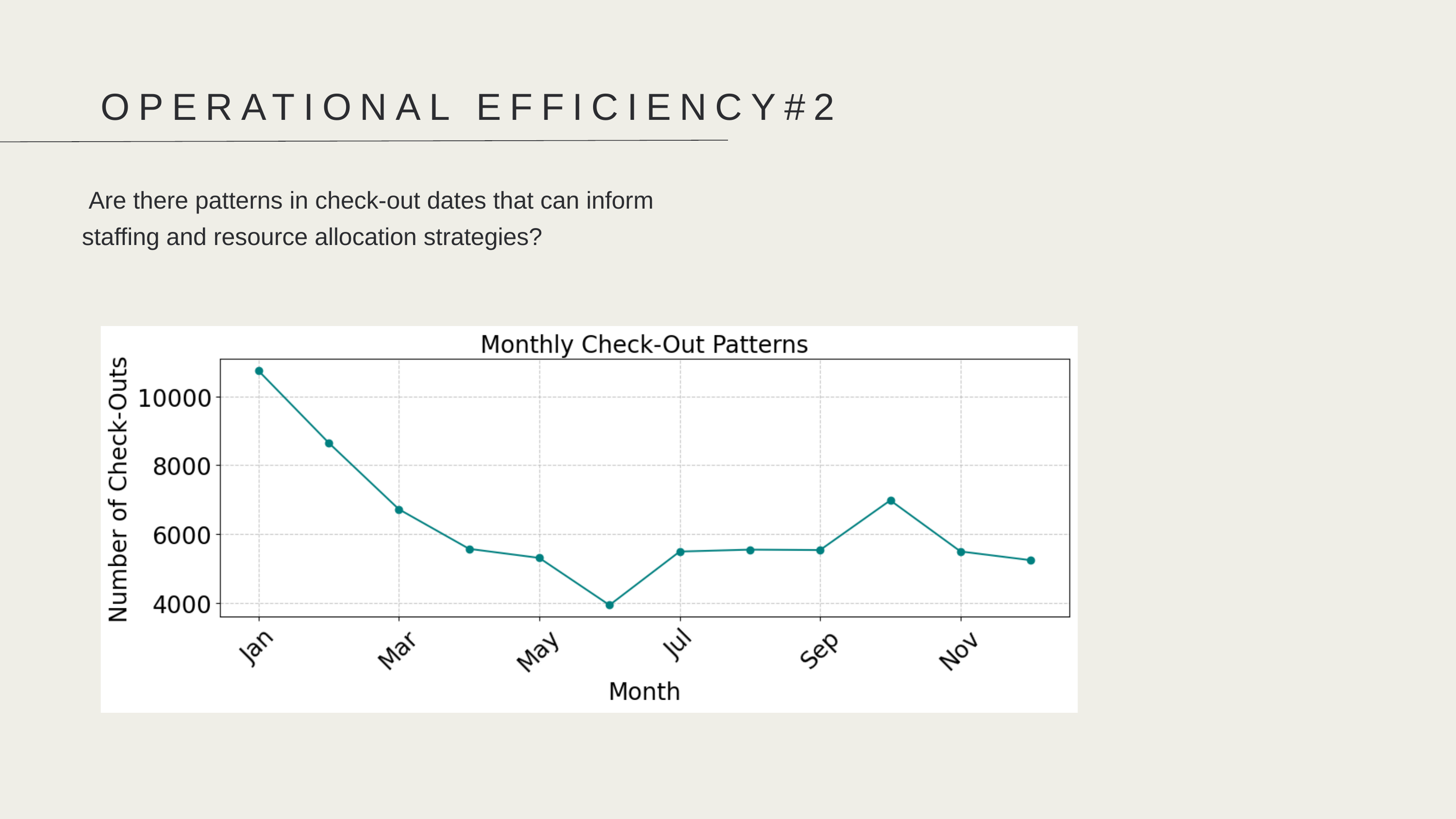

OPERATIONAL EFFICIENCY#2

 Are there patterns in check-out dates that can inform staffing and resource allocation strategies?